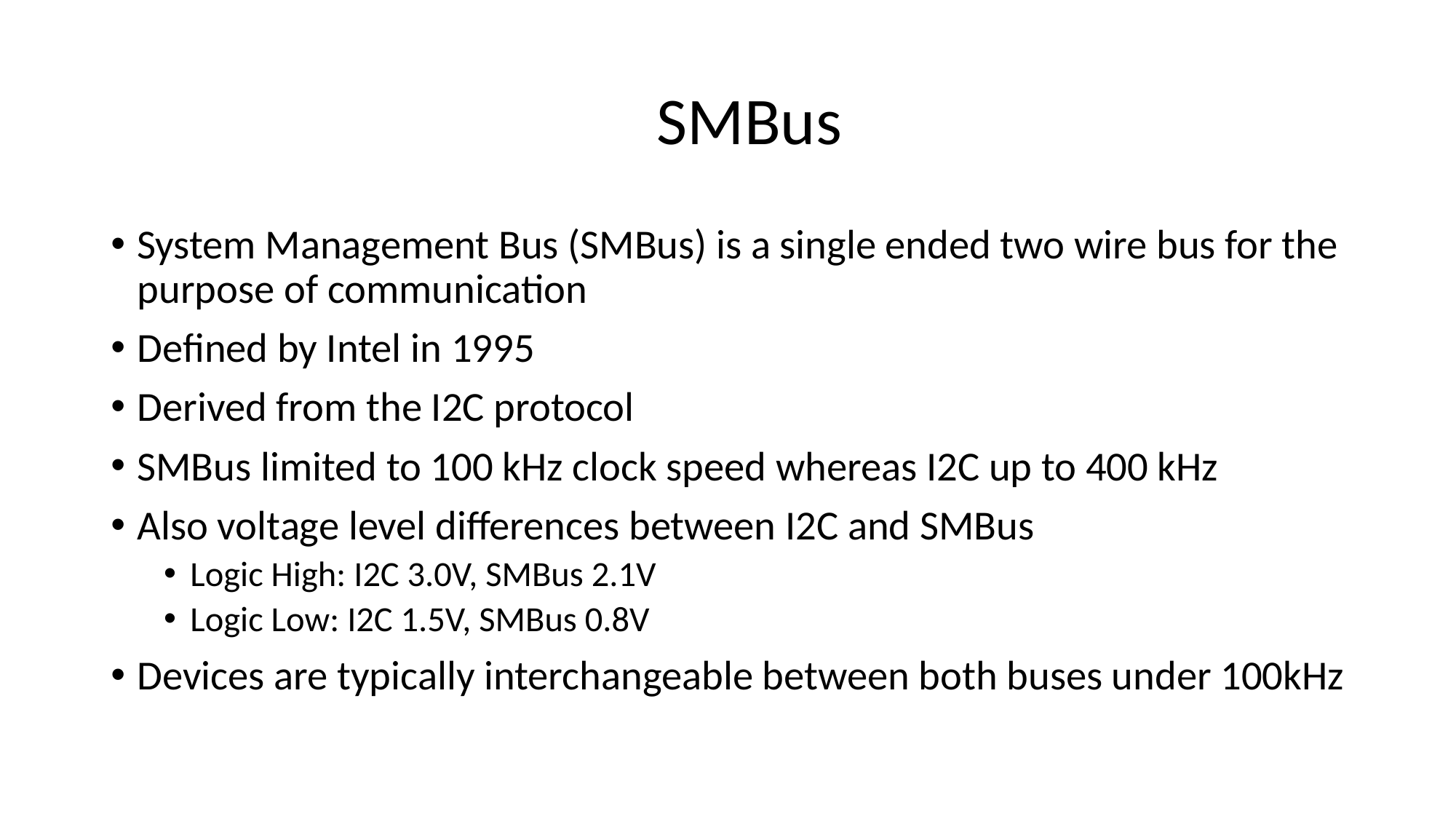

# SMBus
System Management Bus (SMBus) is a single ended two wire bus for the purpose of communication
Defined by Intel in 1995
Derived from the I2C protocol
SMBus limited to 100 kHz clock speed whereas I2C up to 400 kHz
Also voltage level differences between I2C and SMBus
Logic High: I2C 3.0V, SMBus 2.1V
Logic Low: I2C 1.5V, SMBus 0.8V
Devices are typically interchangeable between both buses under 100kHz